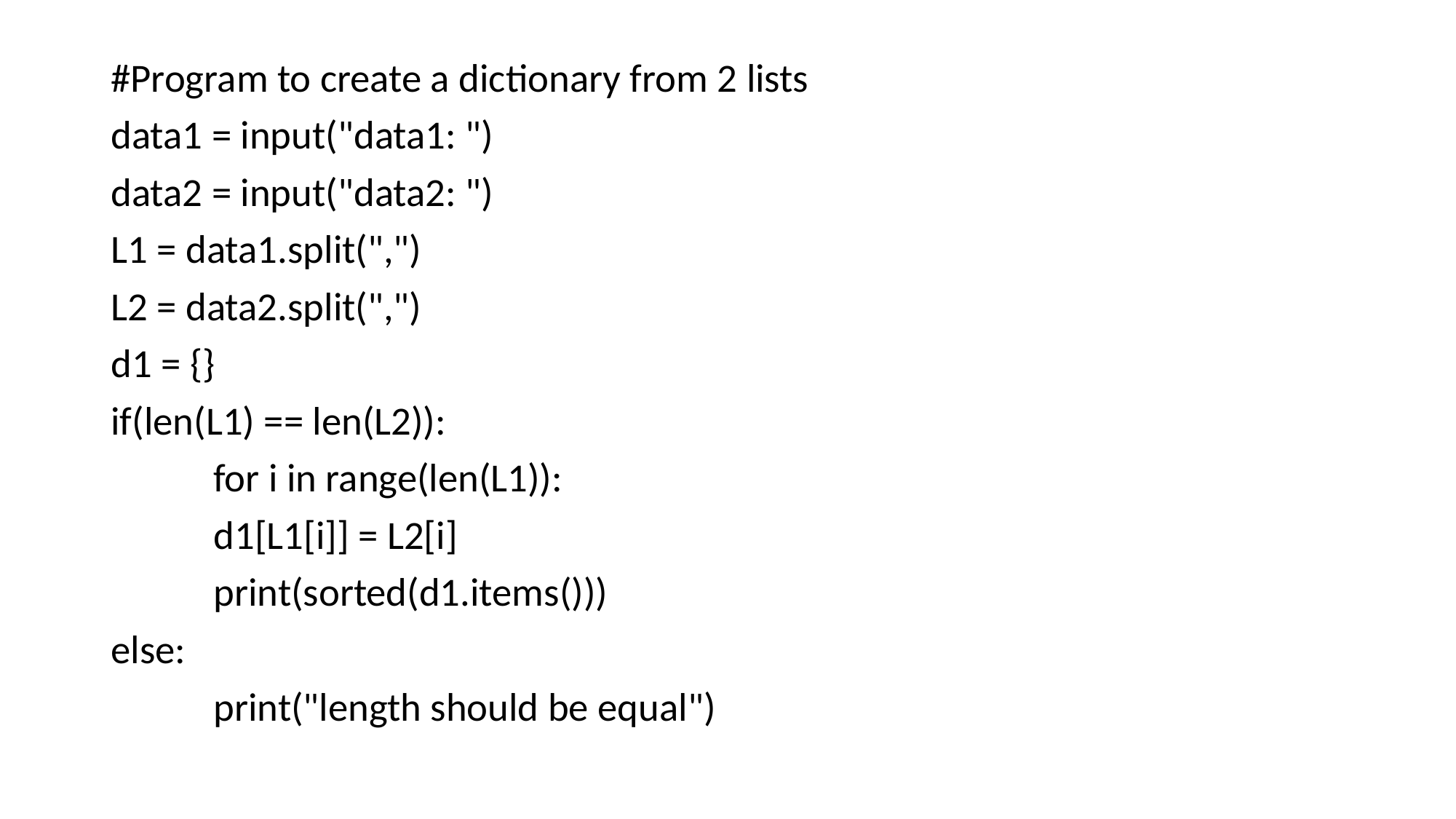

#Program to create a dictionary from 2 lists
data1 = input("data1: ")
data2 = input("data2: ")
L1 = data1.split(",")
L2 = data2.split(",")
d1 = {}
if(len(L1) == len(L2)):
	for i in range(len(L1)):
		d1[L1[i]] = L2[i]
	print(sorted(d1.items()))
else:
	print("length should be equal")